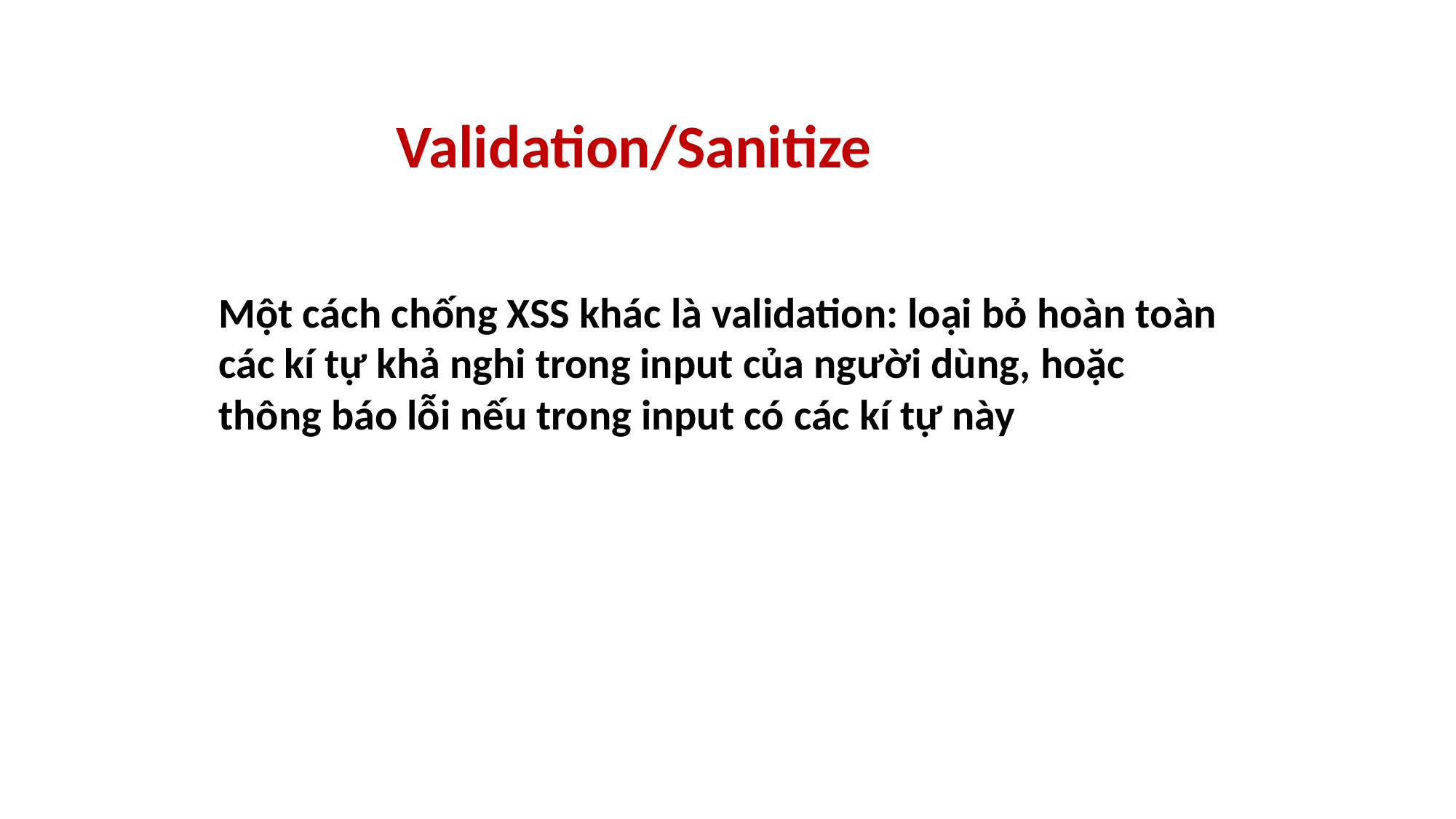

Validation/Sanitize
Một cách chống XSS khác là validation: loại bỏ hoàn toàn các kí tự khả nghi trong input của người dùng, hoặc thông báo lỗi nếu trong input có các kí tự này